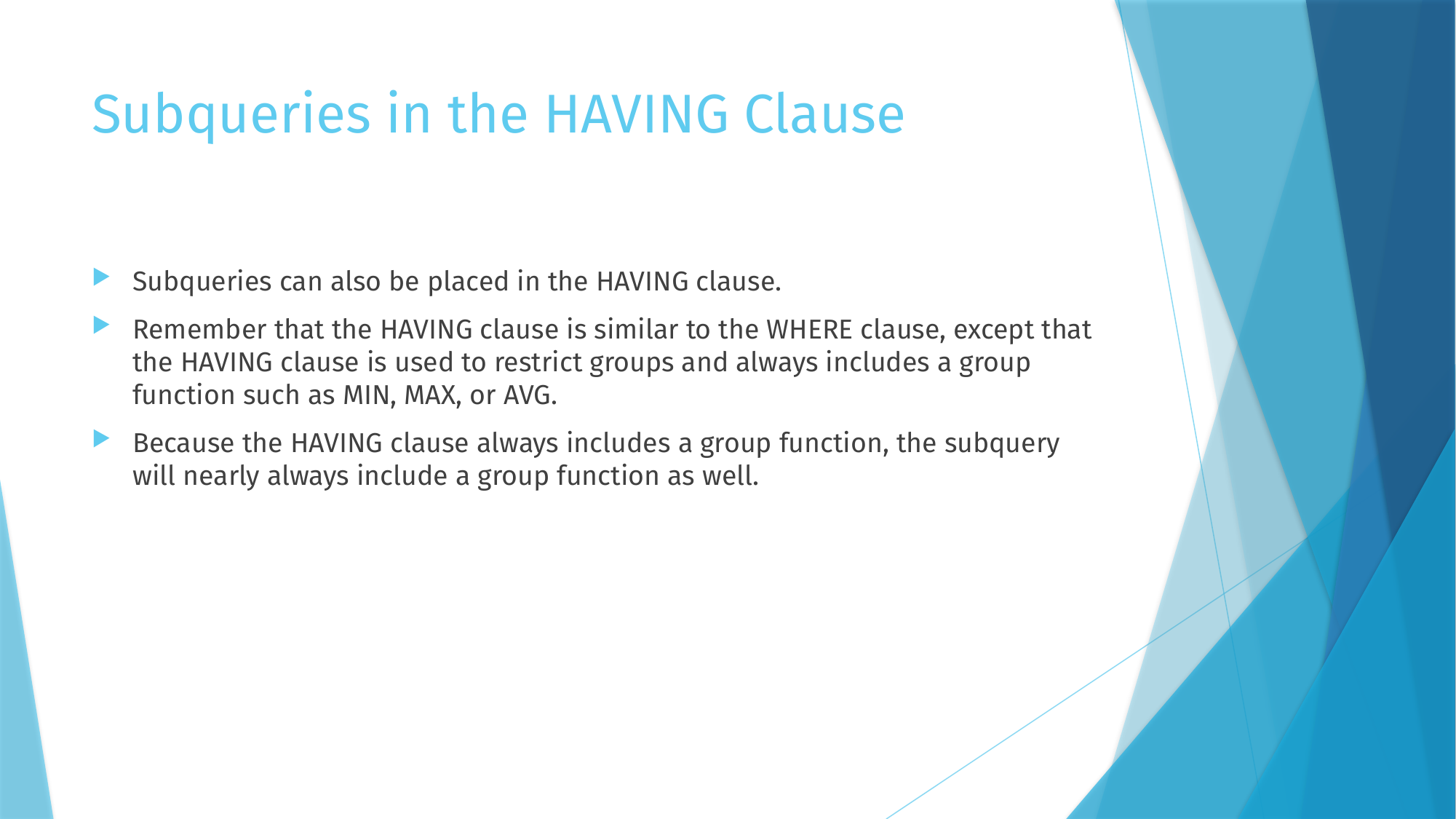

# Subqueries in the HAVING Clause
Subqueries can also be placed in the HAVING clause.
Remember that the HAVING clause is similar to the WHERE clause, except that the HAVING clause is used to restrict groups and always includes a group function such as MIN, MAX, or AVG.
Because the HAVING clause always includes a group function, the subquery will nearly always include a group function as well.